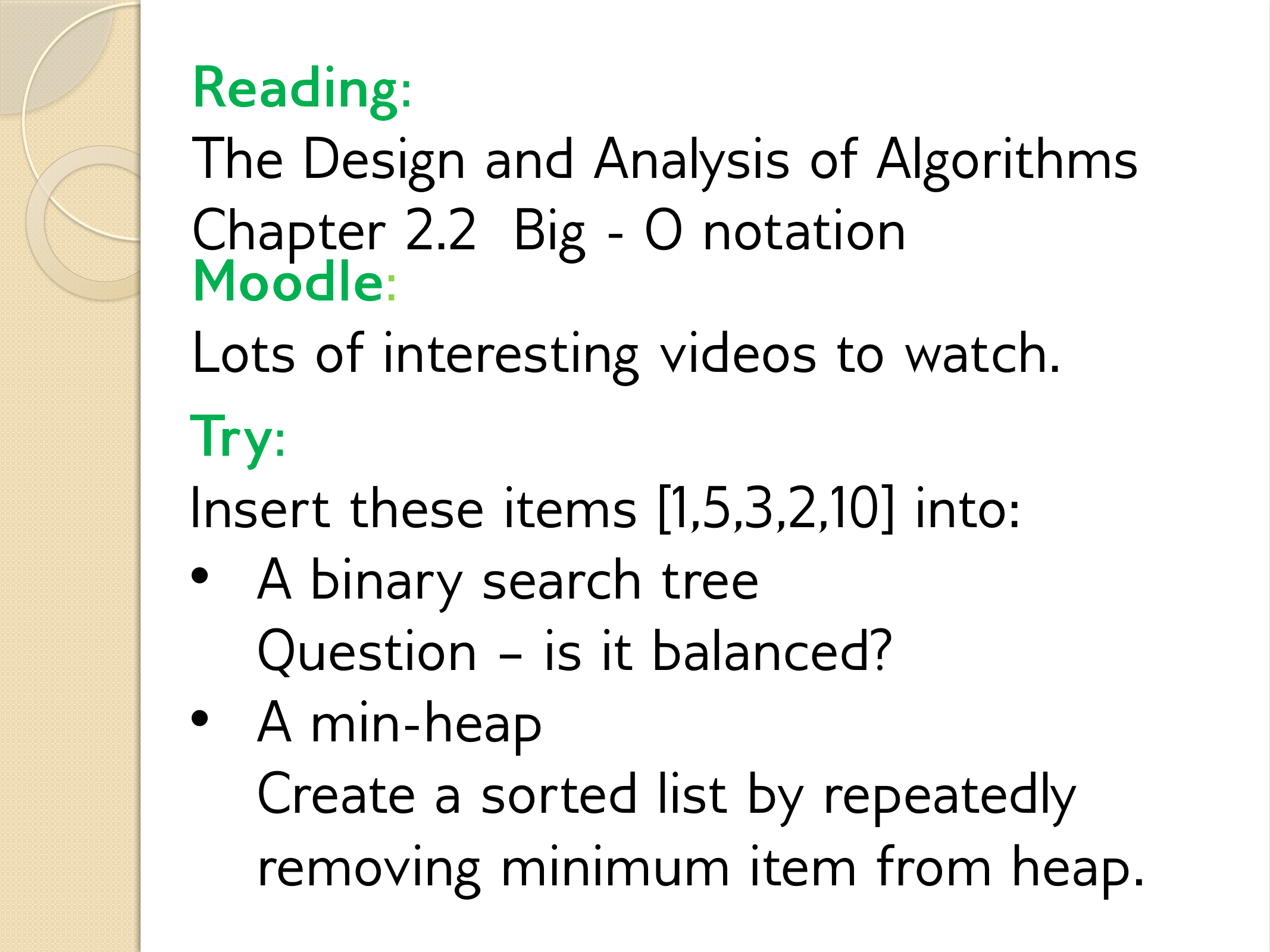

Reading:
The Design and Analysis of Algorithms Chapter 2.2  Big - O notation

Moodle:
Lots of interesting videos to watch.

Try:
Insert these items [1,5,3,2,10] into:
A binary search tree
Question – is it balanced?
A min-heap
Create a sorted list by repeatedly removing minimum item from heap.